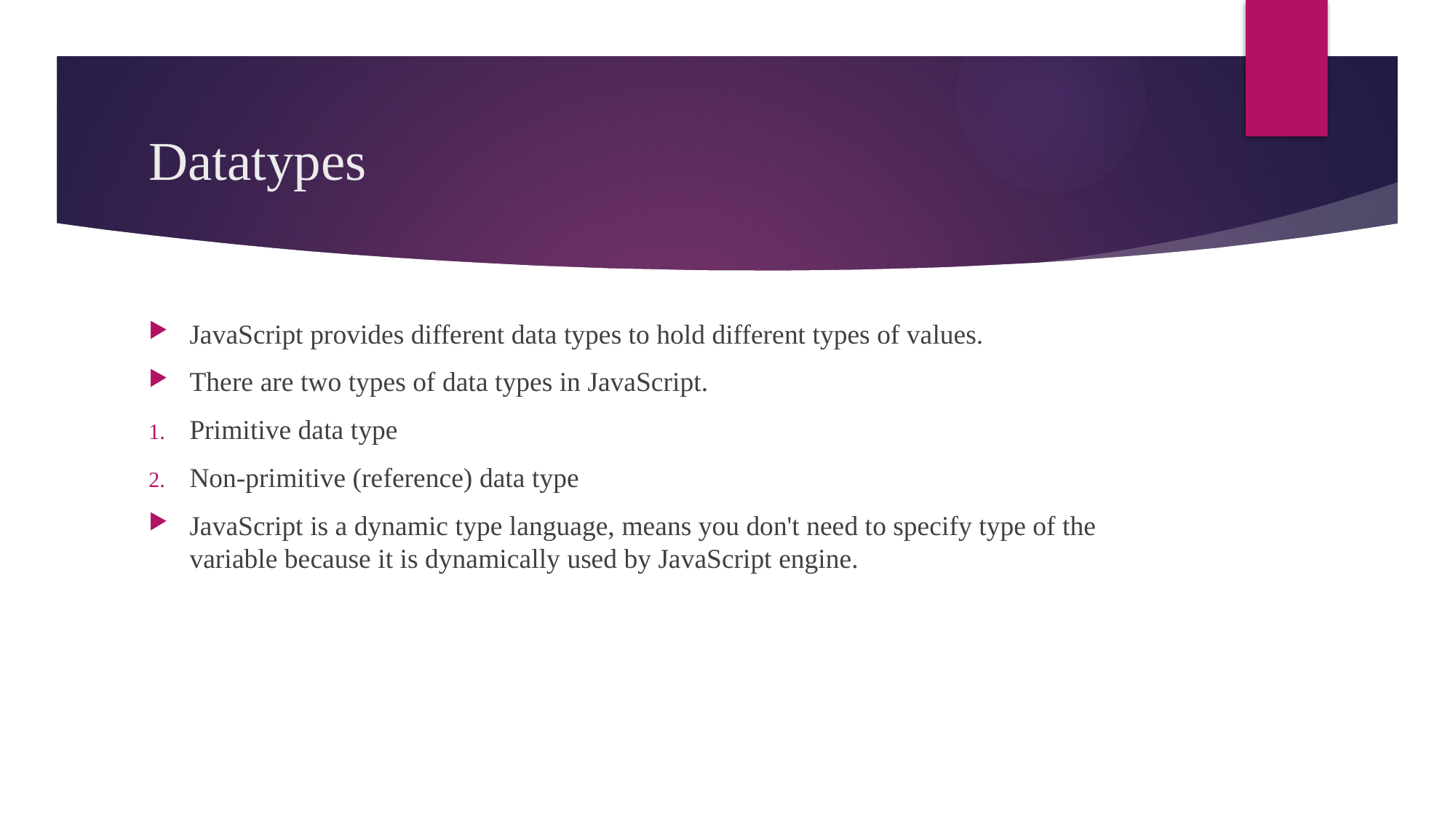

# Datatypes
JavaScript provides different data types to hold different types of values.
There are two types of data types in JavaScript.
Primitive data type
Non-primitive (reference) data type
JavaScript is a dynamic type language, means you don't need to specify type of the variable because it is dynamically used by JavaScript engine.